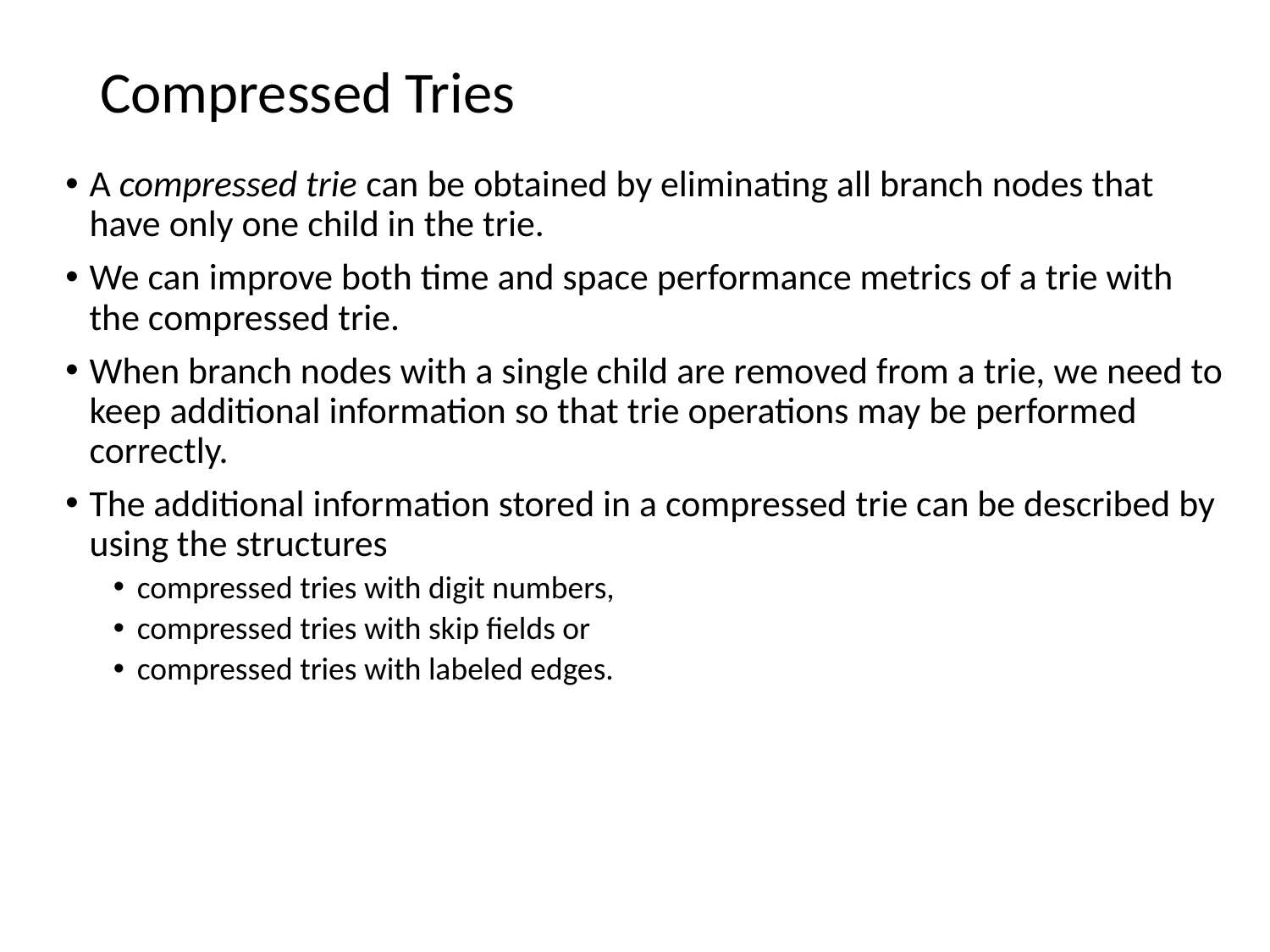

# Compressed Tries
A compressed trie can be obtained by eliminating all branch nodes that have only one child in the trie.
We can improve both time and space performance metrics of a trie with the compressed trie.
When branch nodes with a single child are removed from a trie, we need to keep additional information so that trie operations may be performed correctly.
The additional information stored in a compressed trie can be described by using the structures
compressed tries with digit numbers,
compressed tries with skip fields or
compressed tries with labeled edges.